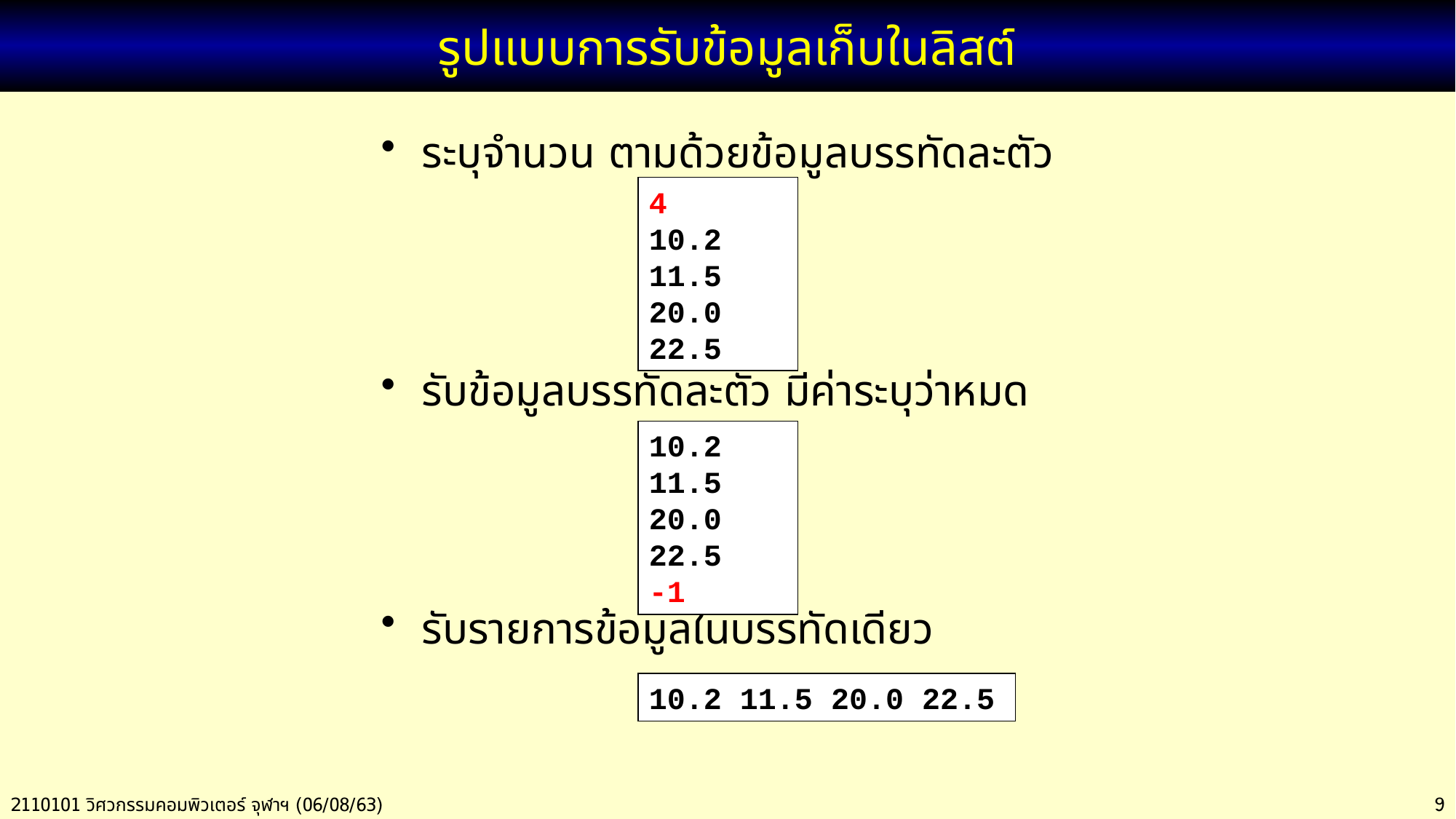

# รูปแบบการรับข้อมูลเก็บในลิสต์
ระบุจำนวน ตามด้วยข้อมูลบรรทัดละตัว

รับข้อมูลบรรทัดละตัว มีค่าระบุว่าหมด

รับรายการข้อมูลในบรรทัดเดียว

4
10.2
11.5
20.0
22.5
10.2
11.5
20.0
22.5
-1
10.2 11.5 20.0 22.5